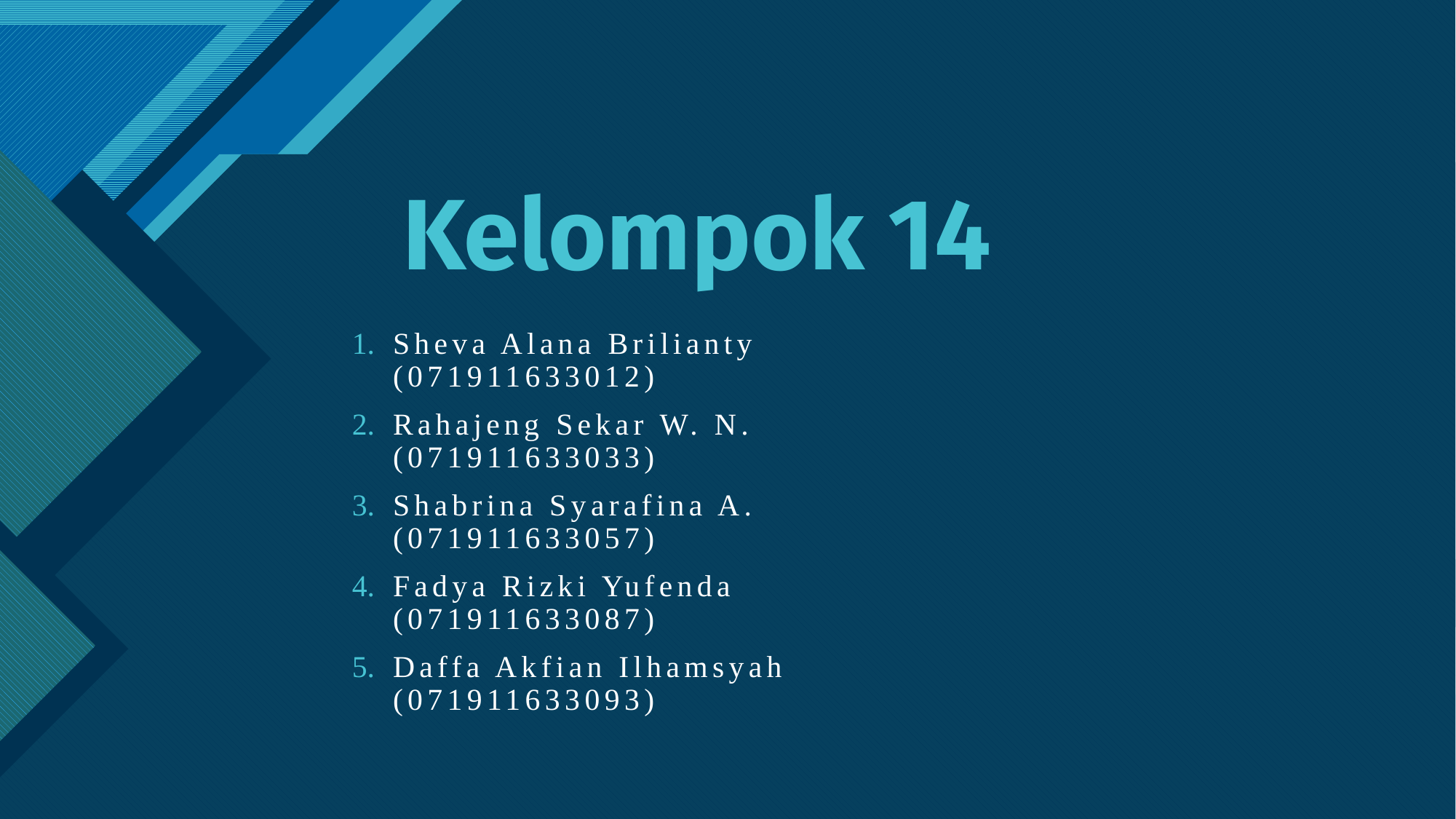

# Kelompok 14
Sheva Alana Brilianty	(071911633012)
Rahajeng Sekar W. N.	(071911633033)
Shabrina Syarafina A.	(071911633057)
Fadya Rizki Yufenda	(071911633087)
Daffa Akfian Ilhamsyah	(071911633093)